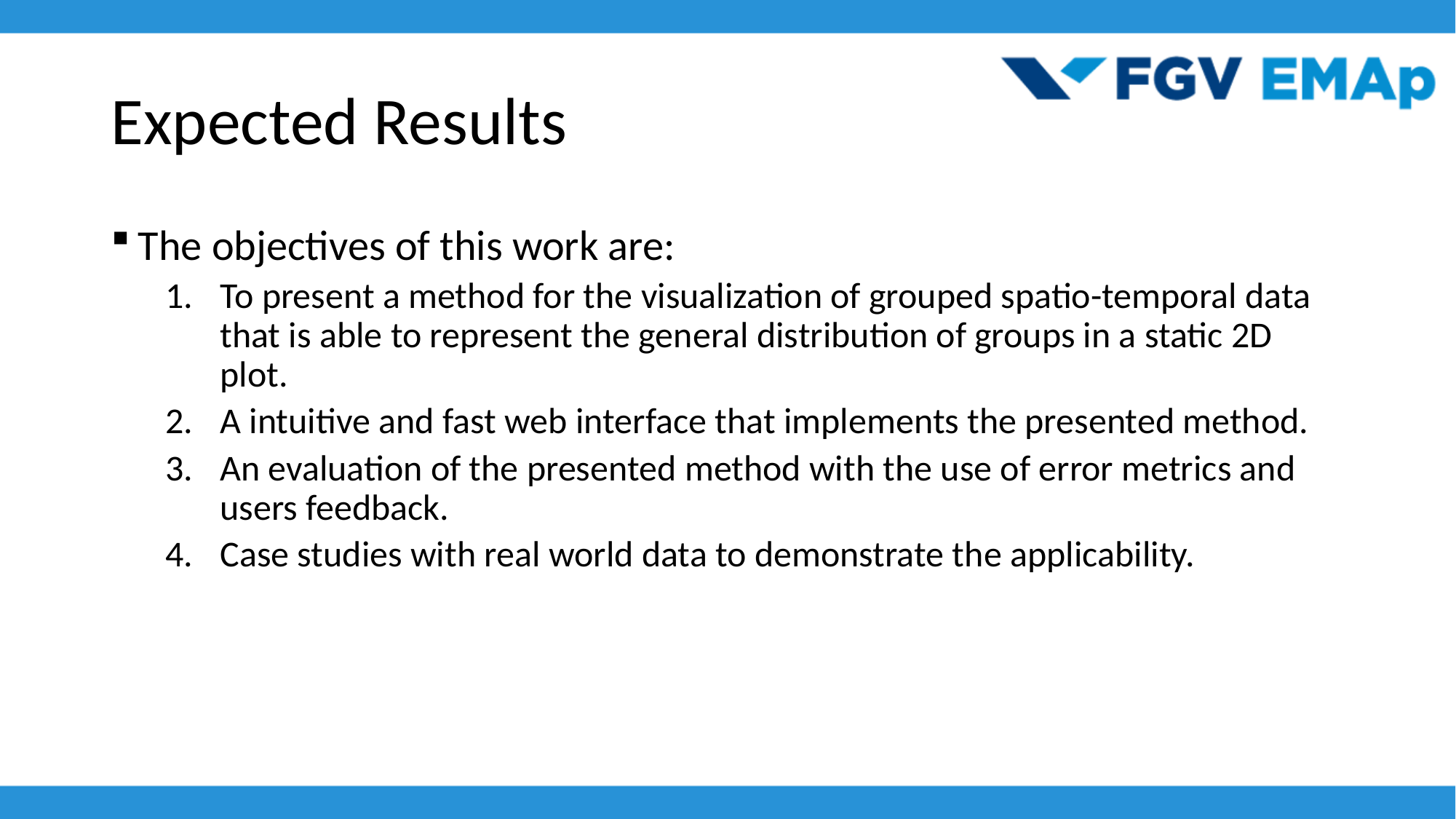

# Expected Results
The objectives of this work are:
To present a method for the visualization of grouped spatio-temporal data that is able to represent the general distribution of groups in a static 2D plot.
A intuitive and fast web interface that implements the presented method.
An evaluation of the presented method with the use of error metrics and users feedback.
Case studies with real world data to demonstrate the applicability.